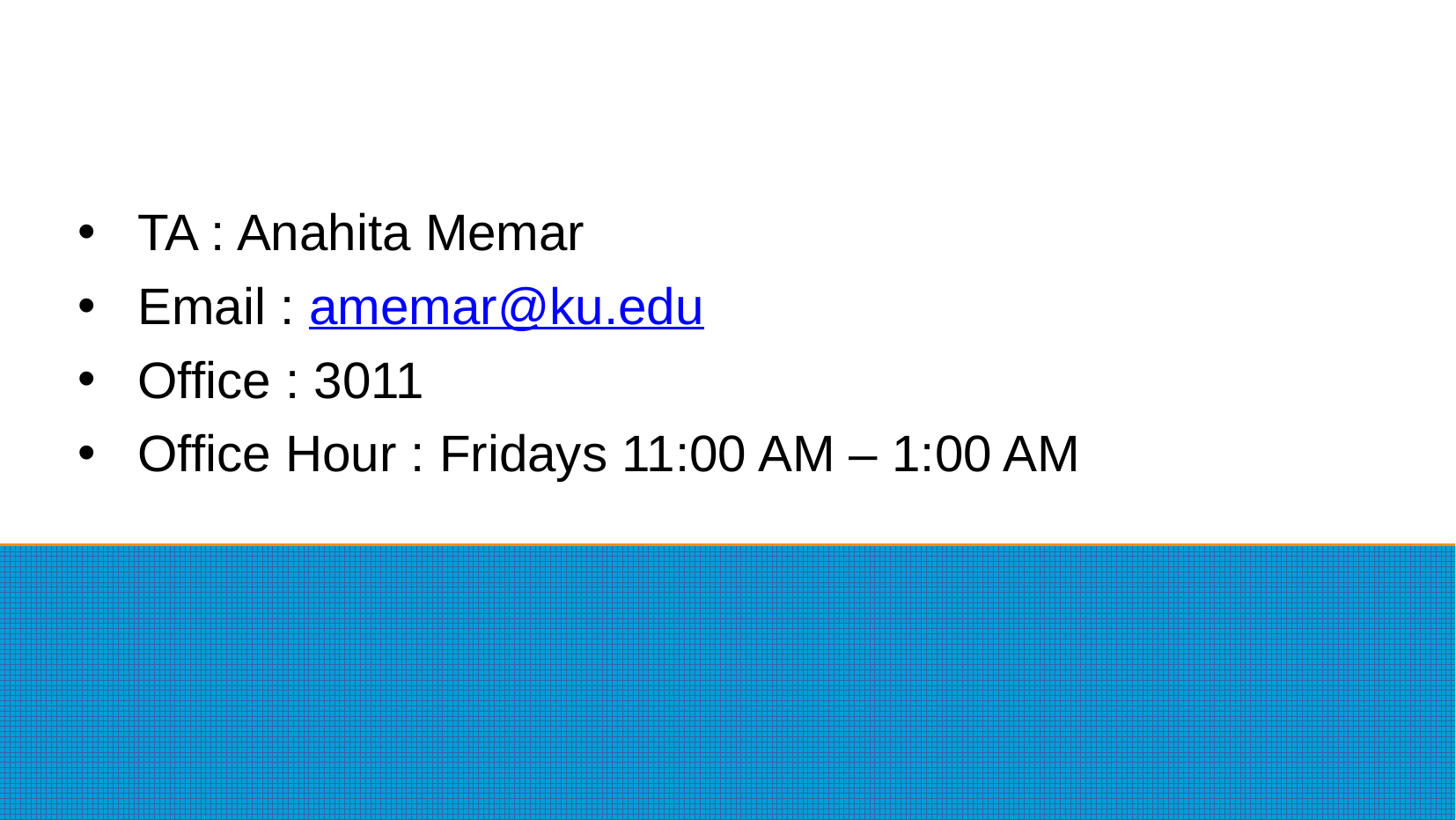

# TA : Anahita Memar
Email : amemar@ku.edu
Office : 3011
Office Hour : Fridays 11:00 AM – 1:00 AM